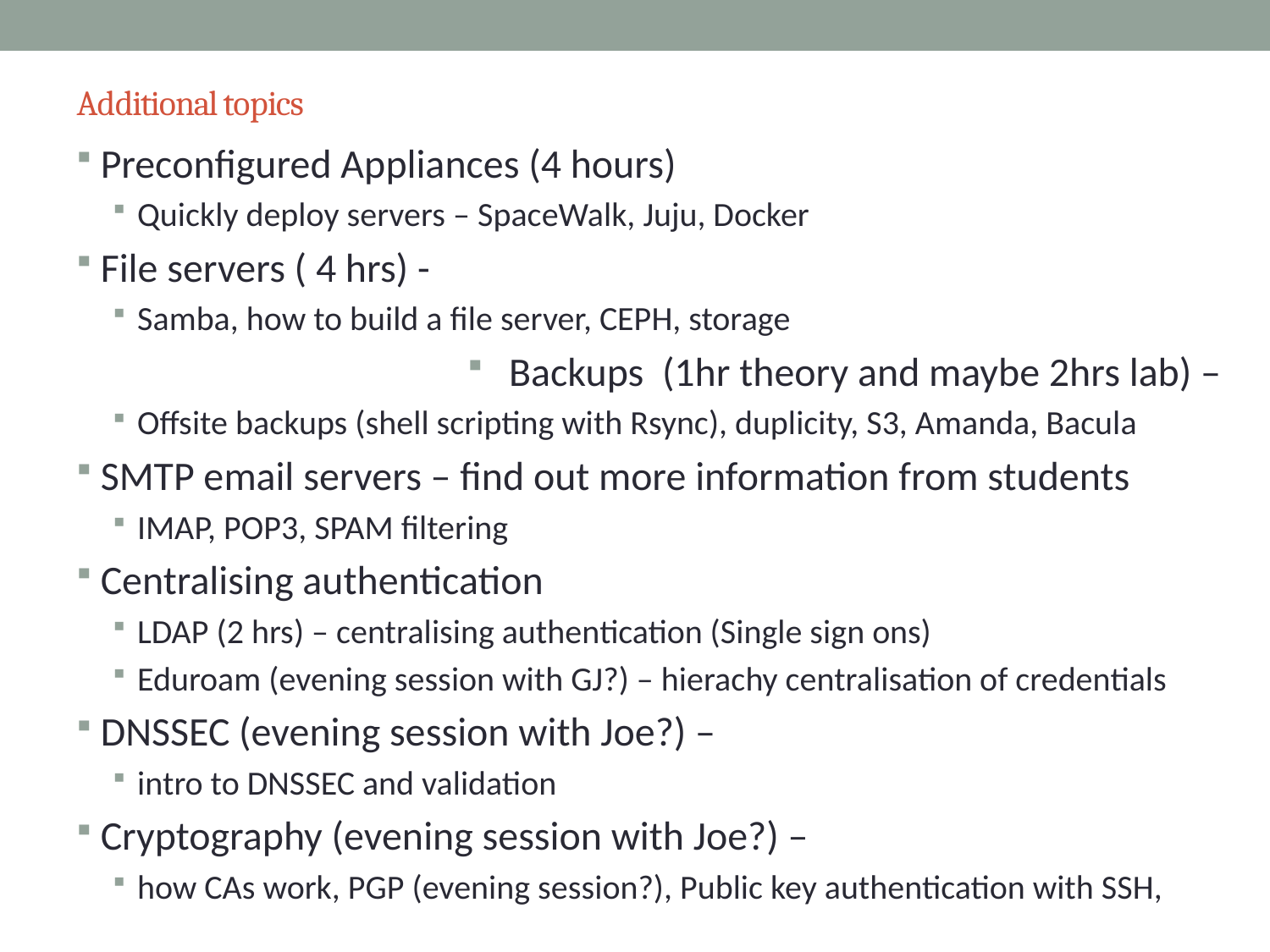

# Additional topics
Preconfigured Appliances (4 hours)
Quickly deploy servers – SpaceWalk, Juju, Docker
File servers ( 4 hrs) -
Samba, how to build a file server, CEPH, storage
Backups  (1hr theory and maybe 2hrs lab) –
Offsite backups (shell scripting with Rsync), duplicity, S3, Amanda, Bacula
SMTP email servers – find out more information from students
IMAP, POP3, SPAM filtering
Centralising authentication
LDAP (2 hrs) – centralising authentication (Single sign ons)
Eduroam (evening session with GJ?) – hierachy centralisation of credentials
DNSSEC (evening session with Joe?) –
intro to DNSSEC and validation
Cryptography (evening session with Joe?) –
how CAs work, PGP (evening session?), Public key authentication with SSH,